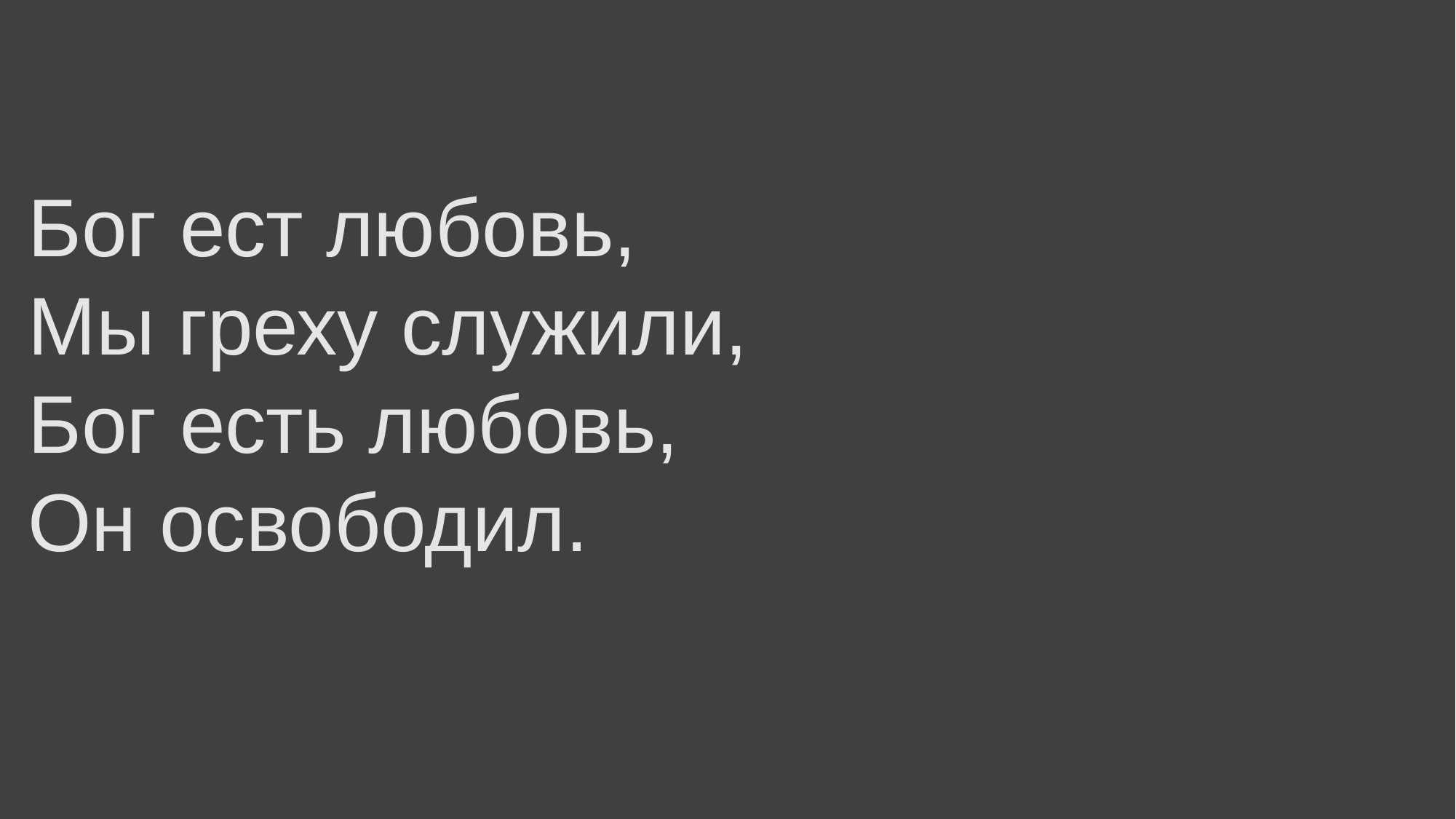

# Бог ест любовь, Мы греху служили, Бог есть любовь, Он освободил.